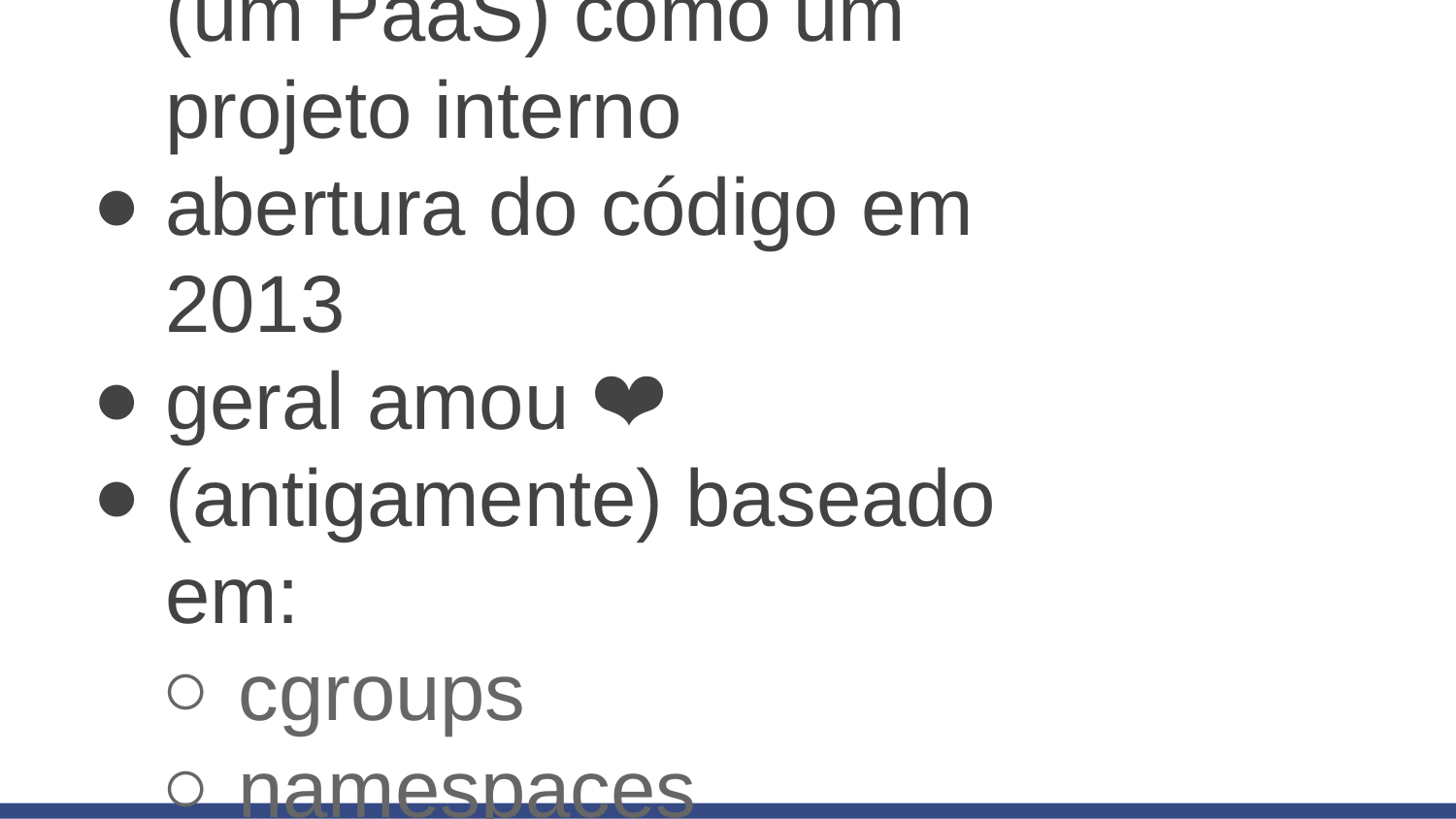

# criada pela dotCloud (um PaaS) como um projeto interno
abertura do código em 2013
geral amou ❤
(antigamente) baseado em:
cgroups
namespaces
chroot